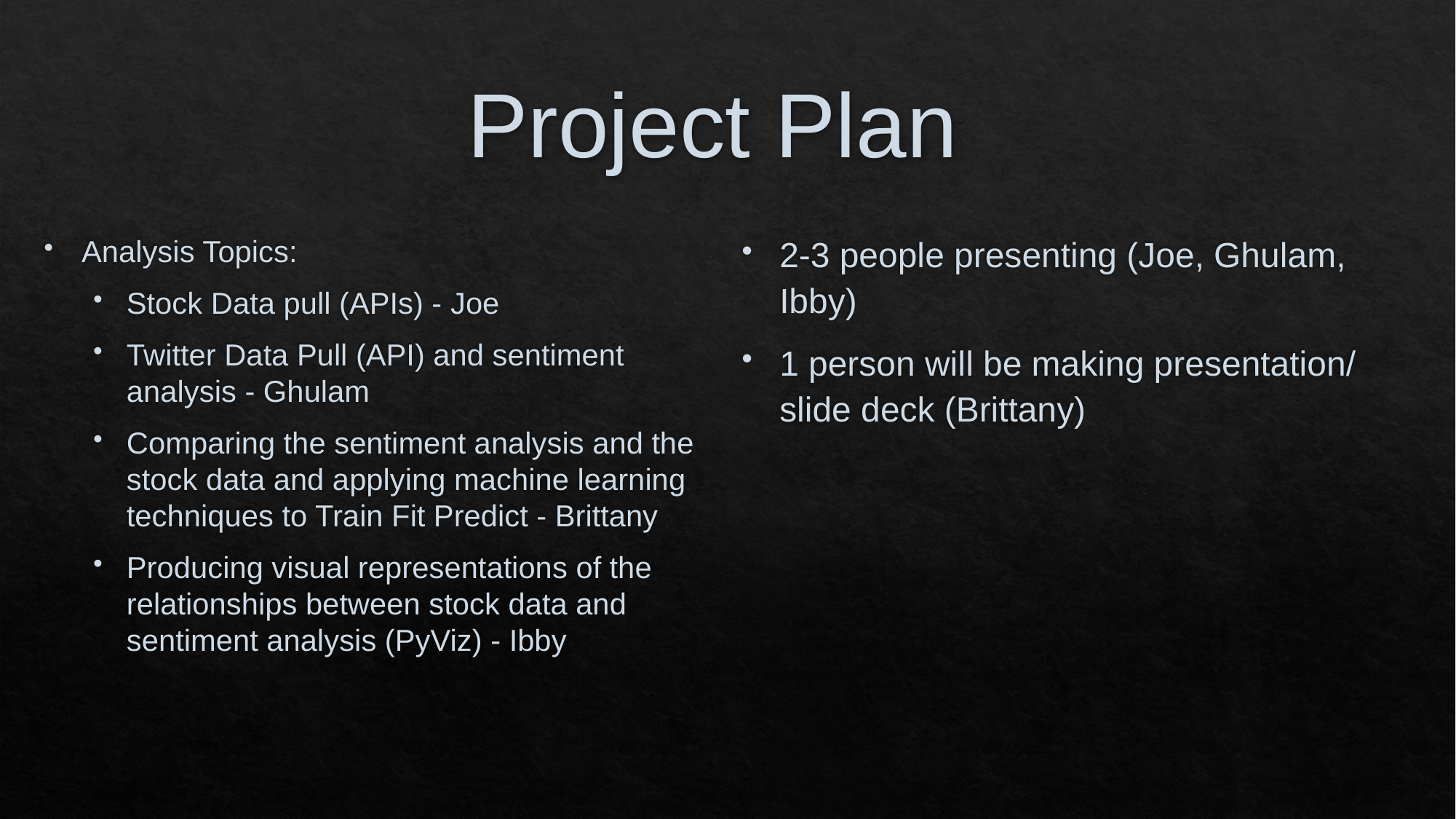

# Project Plan
Analysis Topics:
Stock Data pull (APIs) - Joe
Twitter Data Pull (API) and sentiment analysis - Ghulam
Comparing the sentiment analysis and the stock data and applying machine learning techniques to Train Fit Predict - Brittany
Producing visual representations of the relationships between stock data and sentiment analysis (PyViz) - Ibby
2-3 people presenting (Joe, Ghulam, Ibby)
1 person will be making presentation/ slide deck (Brittany)